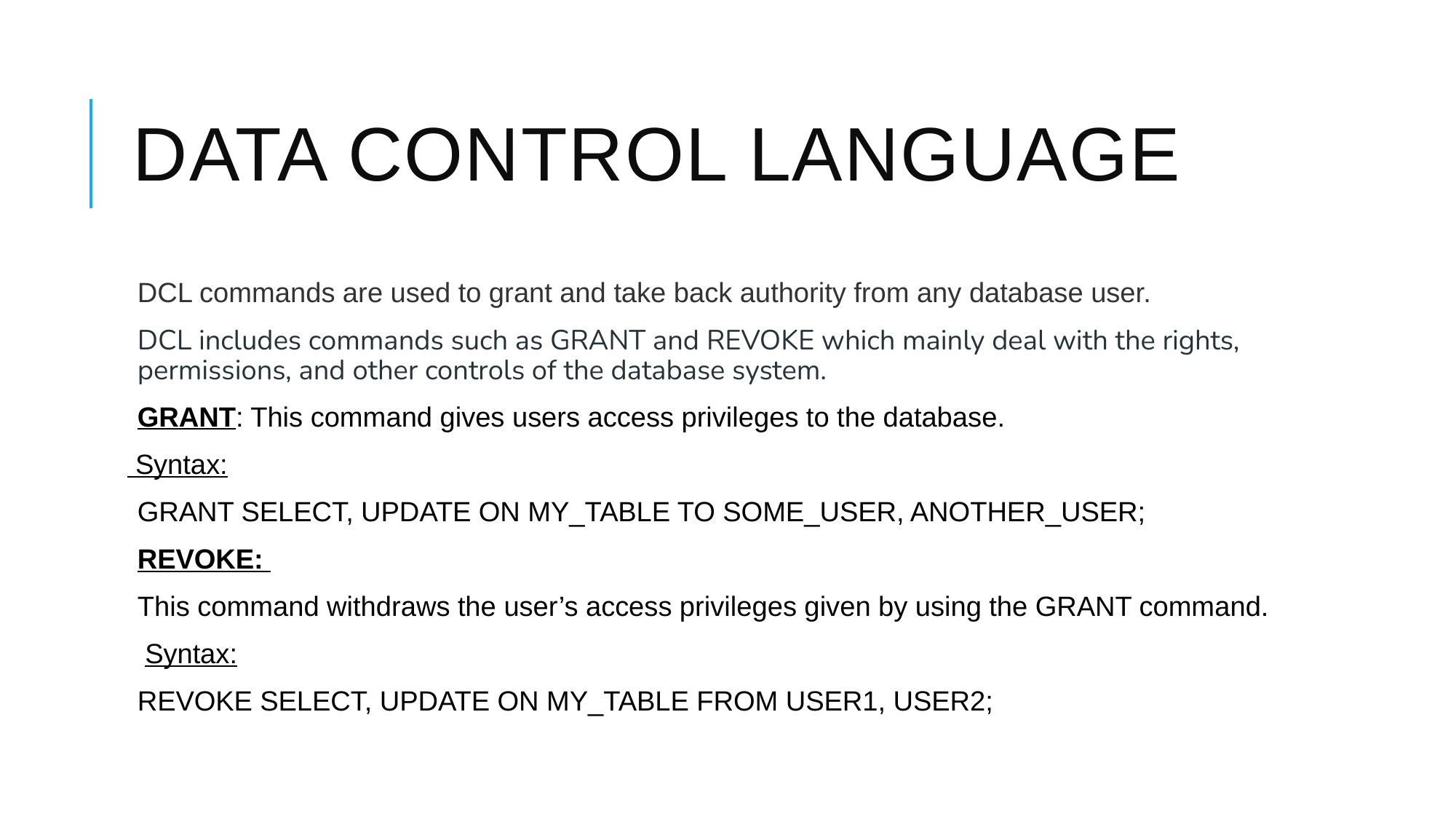

# Data control language
DCL commands are used to grant and take back authority from any database user.
DCL includes commands such as GRANT and REVOKE which mainly deal with the rights, permissions, and other controls of the database system.
GRANT: This command gives users access privileges to the database.
 Syntax:
GRANT SELECT, UPDATE ON MY_TABLE TO SOME_USER, ANOTHER_USER;
REVOKE:
This command withdraws the user’s access privileges given by using the GRANT command.
 Syntax:
REVOKE SELECT, UPDATE ON MY_TABLE FROM USER1, USER2;